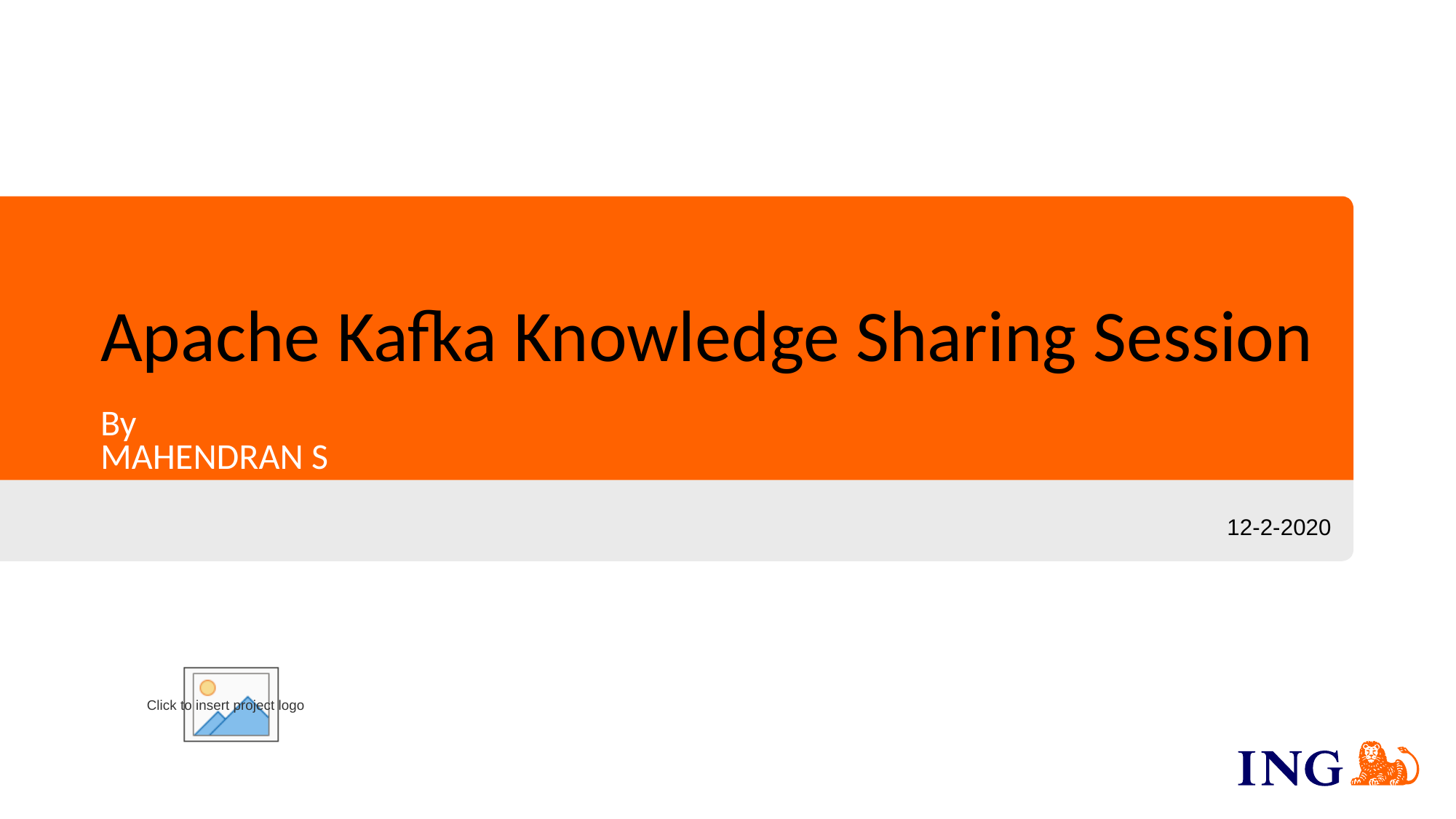

# Apache Kafka Knowledge Sharing Session
By
MAHENDRAN S
12-2-2020